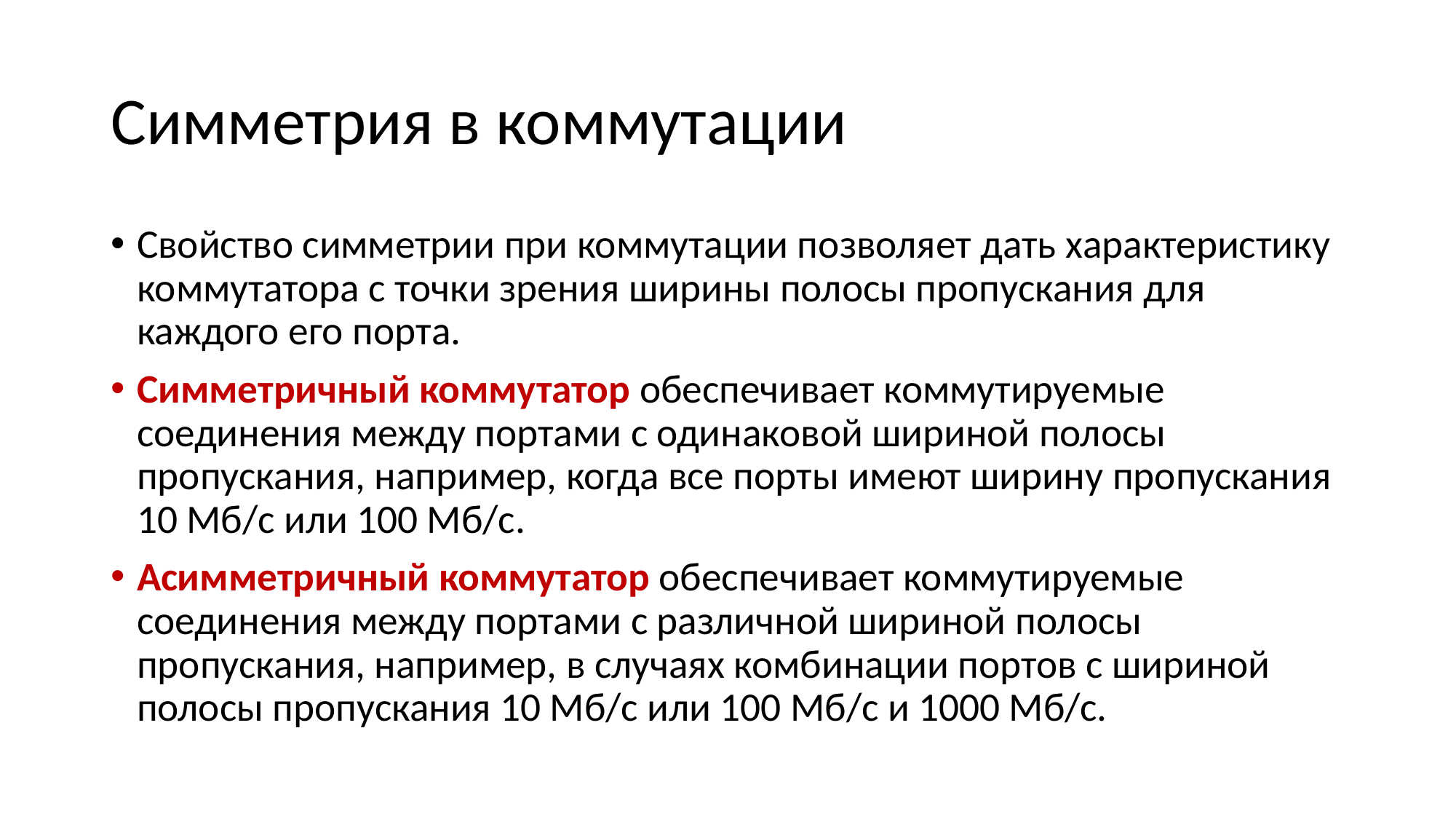

# Симметрия в коммутации
Свойство симметрии при коммутации позволяет дать характеристику коммутатора с точки зрения ширины полосы пропускания для каждого его порта.
Симметричный коммутатор обеспечивает коммутируемые соединения между портами с одинаковой шириной полосы пропускания, например, когда все порты имеют ширину пропускания 10 Мб/с или 100 Мб/с.
Асимметричный коммутатор обеспечивает коммутируемые соединения между портами с различной шириной полосы пропускания, например, в случаях комбинации портов с шириной полосы пропускания 10 Мб/с или 100 Мб/с и 1000 Мб/с.